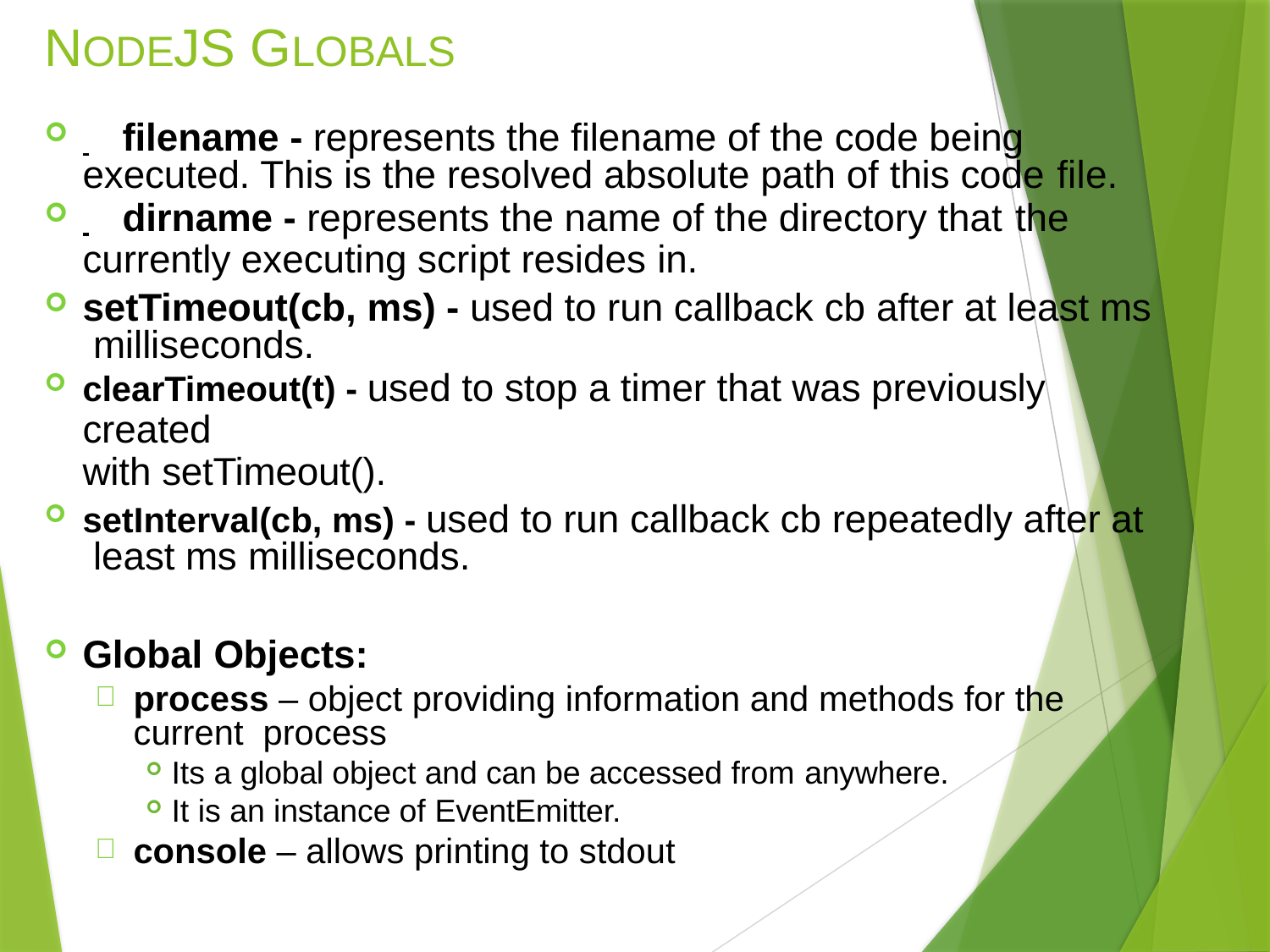

# NODEJS GLOBALS
 	filename - represents the filename of the code being  executed. This is the resolved absolute path of this code file.
 	dirname - represents the name of the directory that the
currently executing script resides in.
setTimeout(cb, ms) - used to run callback cb after at least ms  milliseconds.
clearTimeout(t) - used to stop a timer that was previously created
with setTimeout().
setInterval(cb, ms) - used to run callback cb repeatedly after at  least ms milliseconds.

Global Objects:
process – object providing information and methods for the current  process
Its a global object and can be accessed from anywhere.
It is an instance of EventEmitter.
console – allows printing to stdout